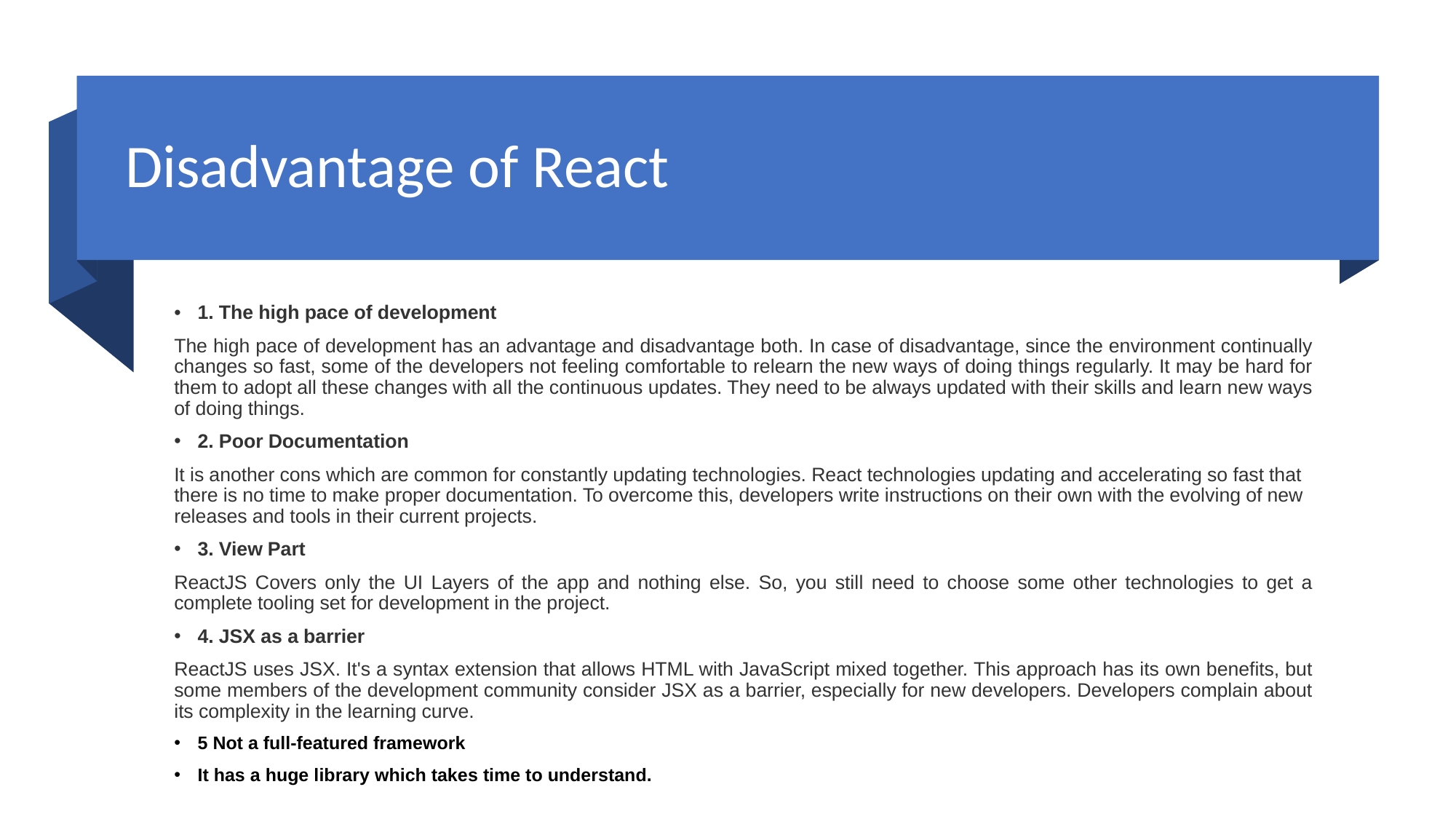

# Disadvantage of React

1. The high pace of development
The high pace of development has an advantage and disadvantage both. In case of disadvantage, since the environment continually changes so fast, some of the developers not feeling comfortable to relearn the new ways of doing things regularly. It may be hard for them to adopt all these changes with all the continuous updates. They need to be always updated with their skills and learn new ways of doing things.
2. Poor Documentation
It is another cons which are common for constantly updating technologies. React technologies updating and accelerating so fast that there is no time to make proper documentation. To overcome this, developers write instructions on their own with the evolving of new releases and tools in their current projects.
3. View Part
ReactJS Covers only the UI Layers of the app and nothing else. So, you still need to choose some other technologies to get a complete tooling set for development in the project.
4. JSX as a barrier
ReactJS uses JSX. It's a syntax extension that allows HTML with JavaScript mixed together. This approach has its own benefits, but some members of the development community consider JSX as a barrier, especially for new developers. Developers complain about its complexity in the learning curve.
5 Not a full-featured framework
It has a huge library which takes time to understand.